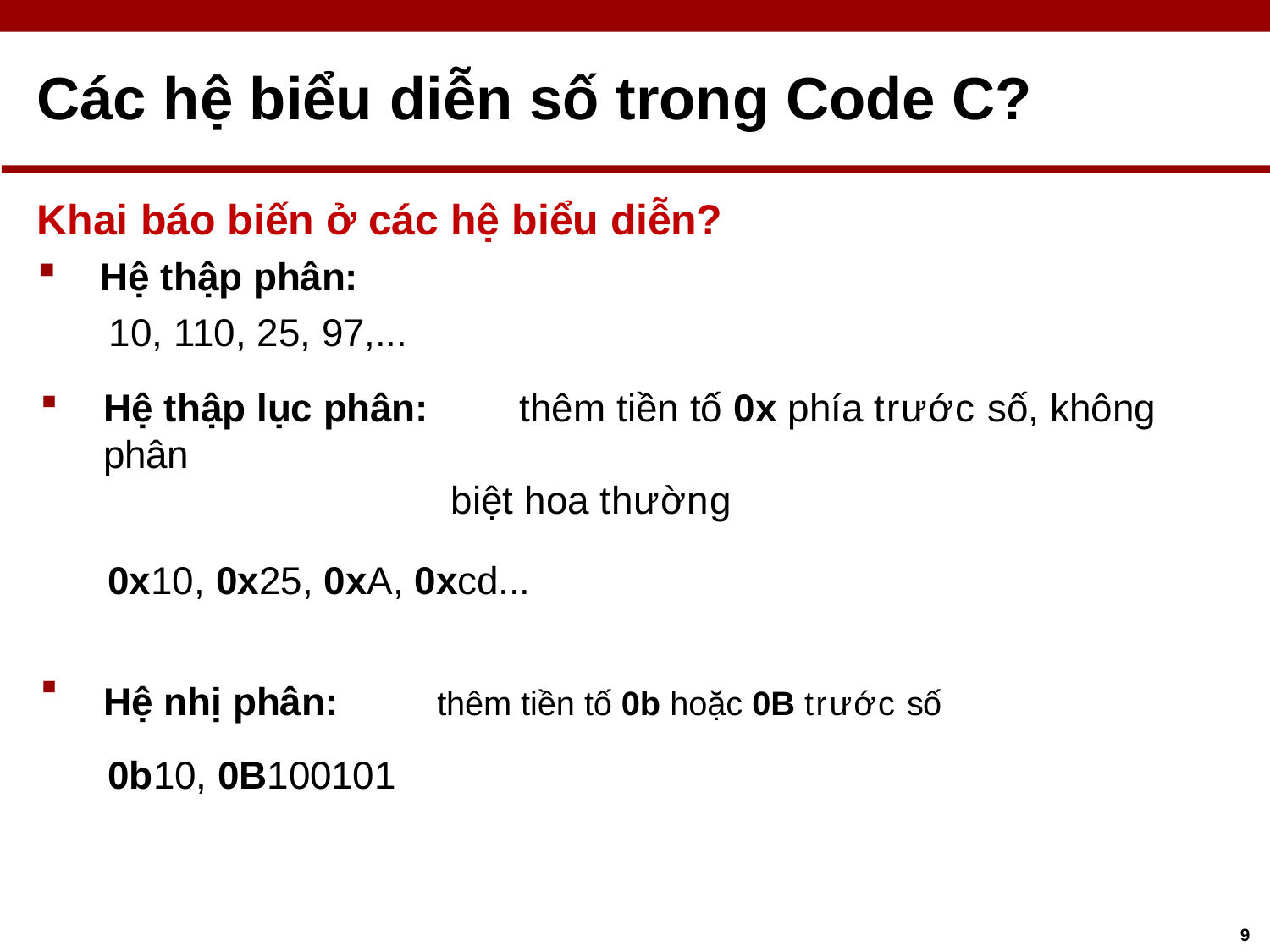

# Các hệ biểu diễn số trong Code C?

Khai báo biến ở các hệ biểu diễn?
Hệ thập phân:
10, 110, 25, 97,...
Hệ thập lục phân:	thêm tiền tố 0x phía trước số, không phân
biệt hoa thường
0x10, 0x25, 0xA, 0xcd...

Hệ nhị phân:	thêm tiền tố 0b hoặc 0B trước số
0b10, 0B100101
9